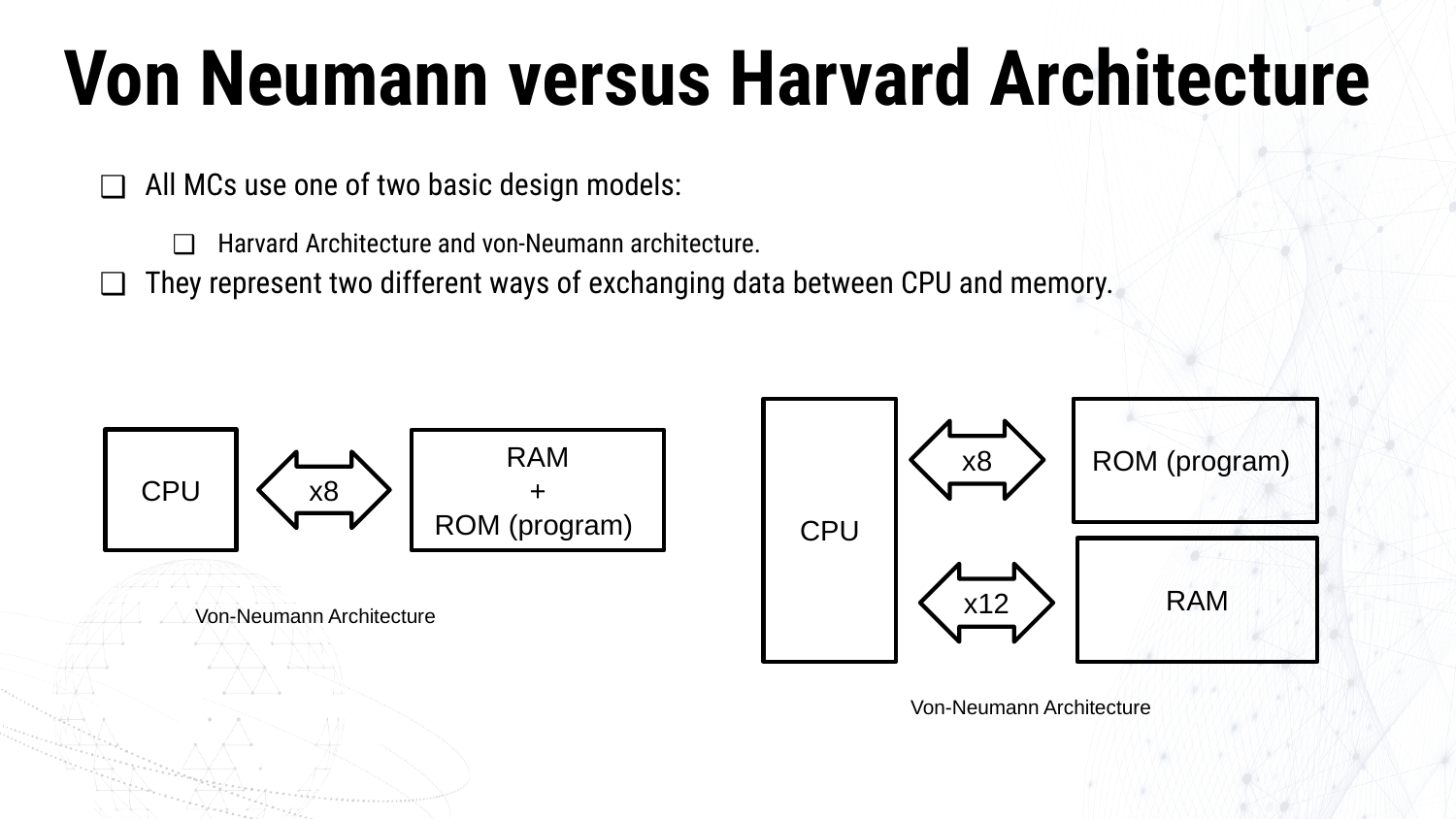

# Von Neumann versus Harvard Architecture
All MCs use one of two basic design models:
Harvard Architecture and von-Neumann architecture.
They represent two different ways of exchanging data between CPU and memory.
CPU
ROM (program)
x8
RAM
x12
Von-Neumann Architecture
CPU
RAM
+
ROM (program)
x8
Von-Neumann Architecture